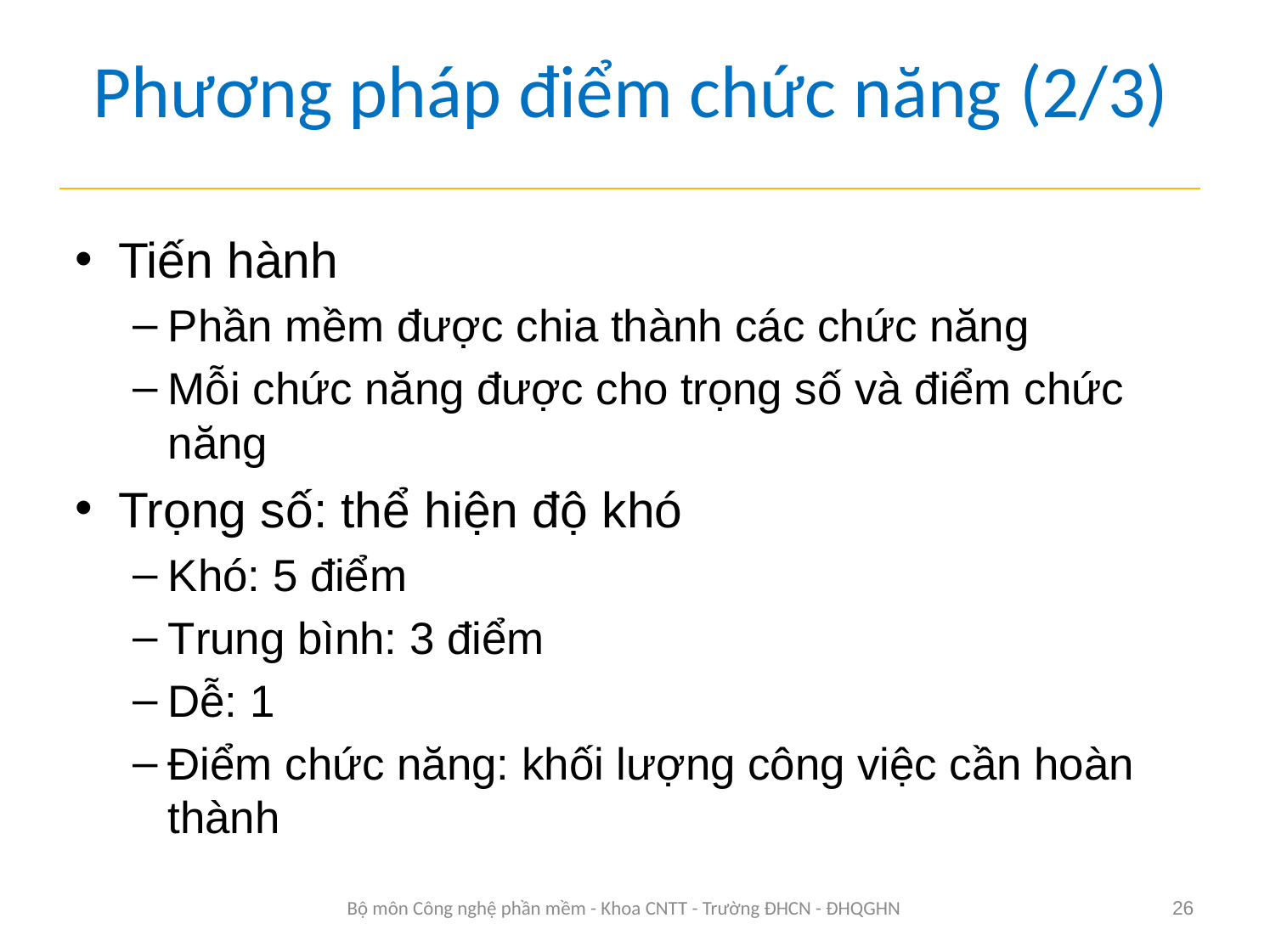

# Phương pháp điểm chức năng (2/3)
Tiến hành
Phần mềm được chia thành các chức năng
Mỗi chức năng được cho trọng số và điểm chức năng
Trọng số: thể hiện độ khó
Khó: 5 điểm
Trung bình: 3 điểm
Dễ: 1
Điểm chức năng: khối lượng công việc cần hoàn thành

Bộ môn Công nghệ phần mềm - Khoa CNTT - Trường ĐHCN - ĐHQGHN
26